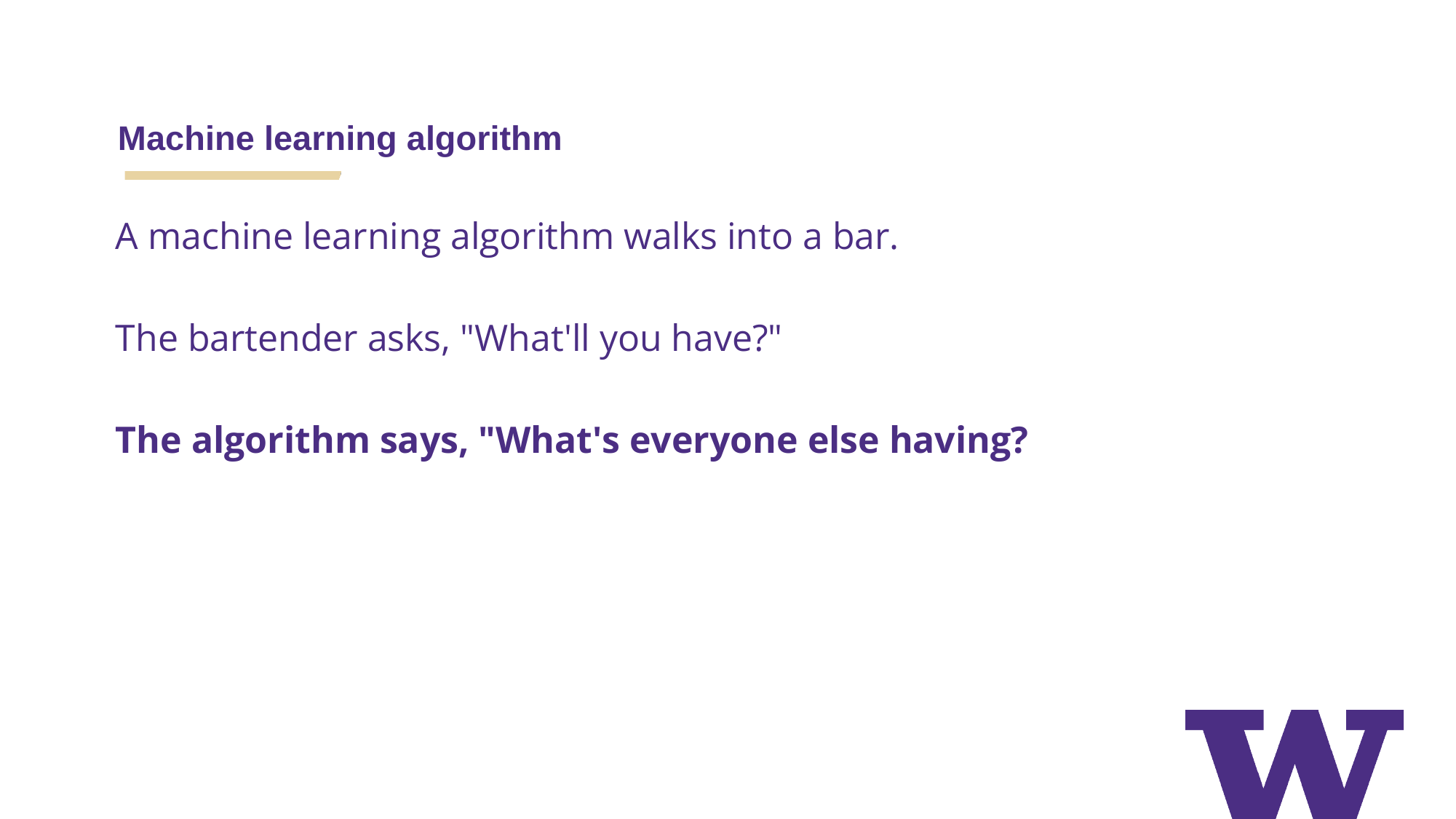

# Machine learning algorithm
A machine learning algorithm walks into a bar.

The bartender asks, "What'll you have?"

The algorithm says, "What's everyone else having?